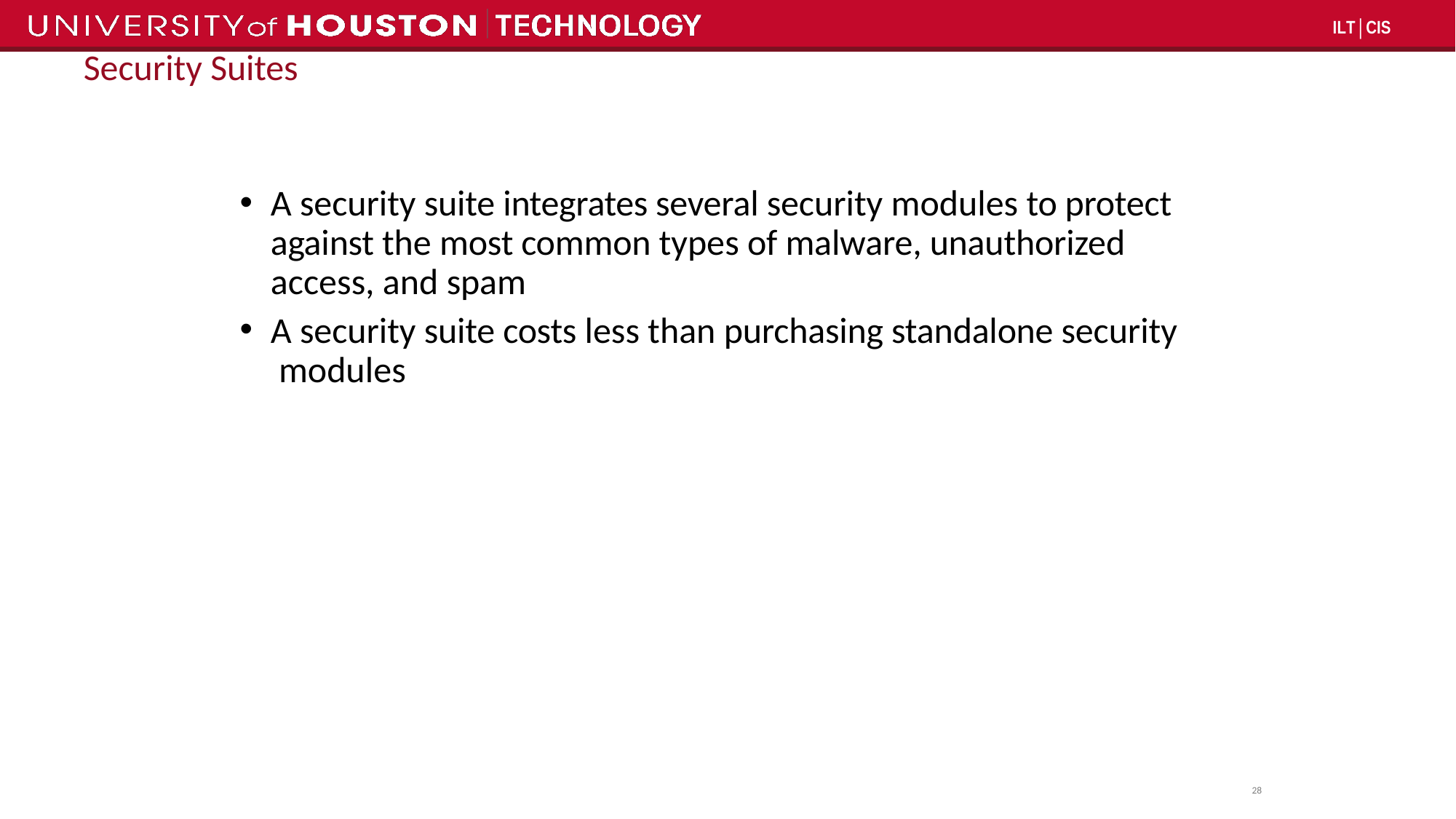

ILT│CIS
# Security Suites
A security suite integrates several security modules to protect  against the most common types of malware, unauthorized  access, and spam
A security suite costs less than purchasing standalone security  modules
28